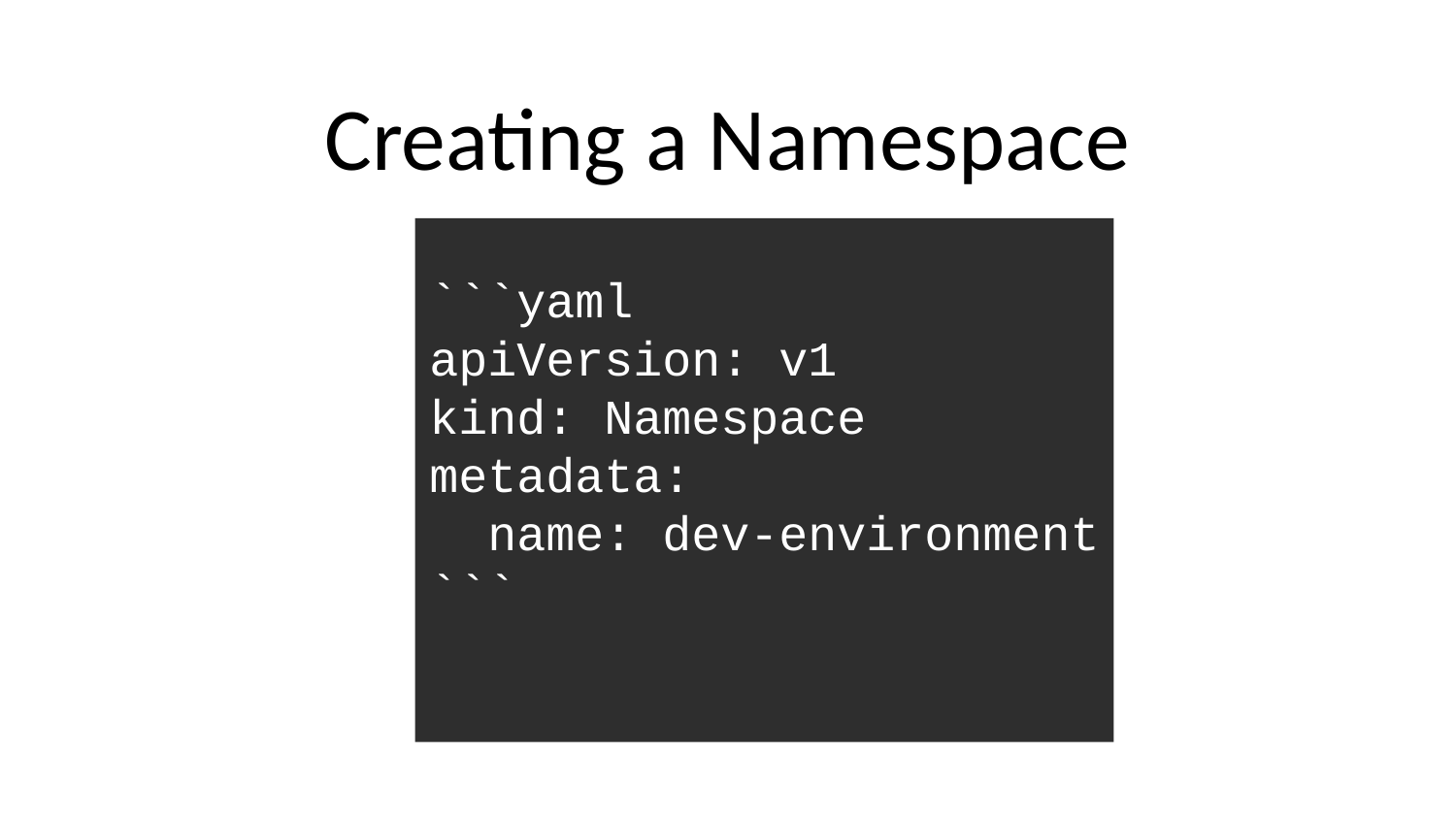

# Creating a Namespace

```yaml
apiVersion: v1
kind: Namespace
metadata:
  name: dev-environment
```